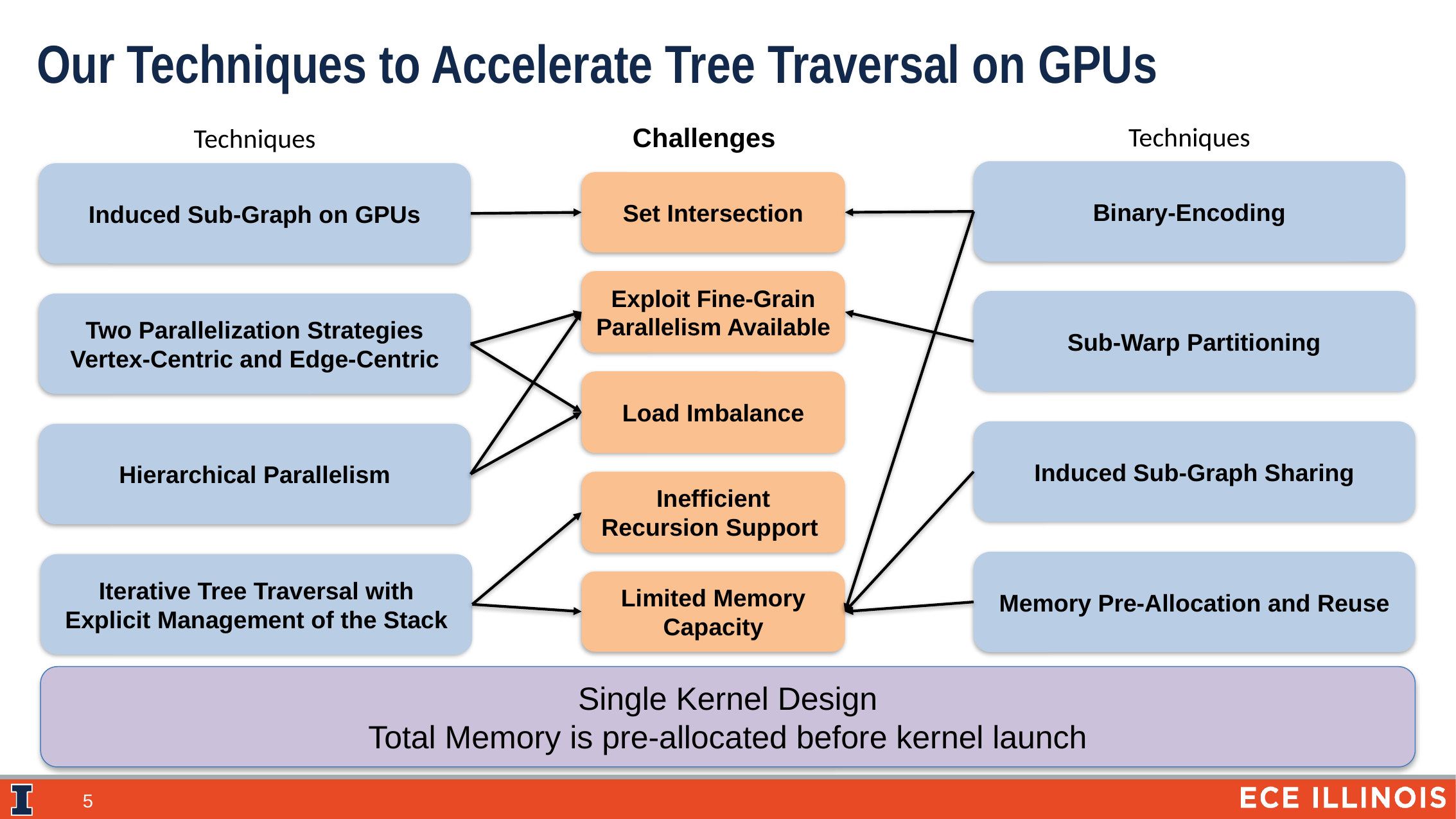

Our Techniques to Accelerate Tree Traversal on GPUs
Techniques
Challenges
Techniques
Binary-Encoding
Induced Sub-Graph on GPUs
Set Intersection
Exploit Fine-Grain Parallelism Available
Sub-Warp Partitioning
Two Parallelization Strategies
Vertex-Centric and Edge-Centric
Load Imbalance
Induced Sub-Graph Sharing
Hierarchical Parallelism
Inefficient Recursion Support
Memory Pre-Allocation and Reuse
Iterative Tree Traversal with Explicit Management of the Stack
Limited Memory Capacity
Single Kernel Design
Total Memory is pre-allocated before kernel launch
5